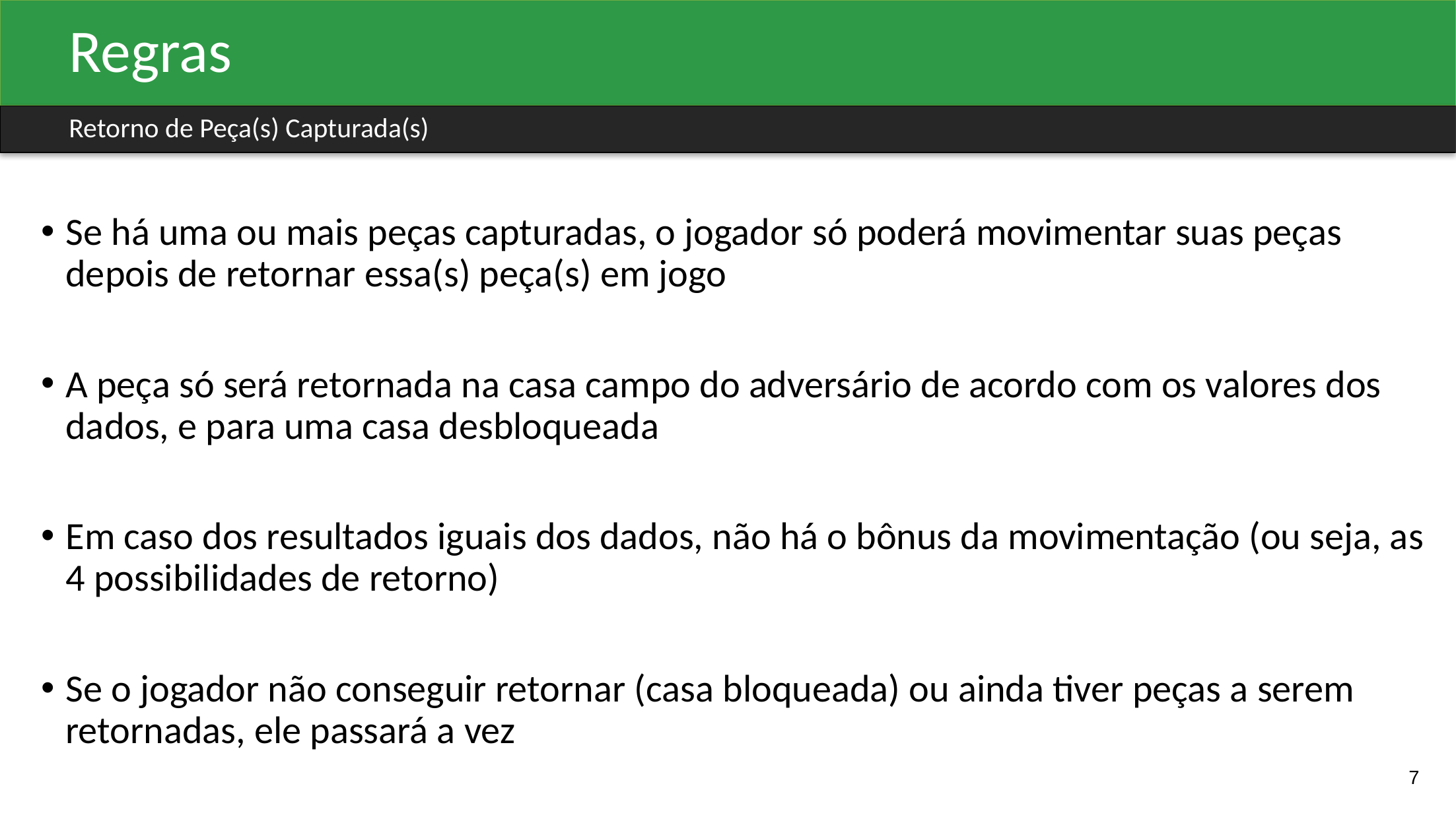

Regras
Retorno de Peça(s) Capturada(s)

Se há uma ou mais peças capturadas, o jogador só poderá movimentar suas peças depois de retornar essa(s) peça(s) em jogo

A peça só será retornada na casa campo do adversário de acordo com os valores dos dados, e para uma casa desbloqueada

Em caso dos resultados iguais dos dados, não há o bônus da movimentação (ou seja, as 4 possibilidades de retorno)

Se o jogador não conseguir retornar (casa bloqueada) ou ainda tiver peças a serem retornadas, ele passará a vez
7